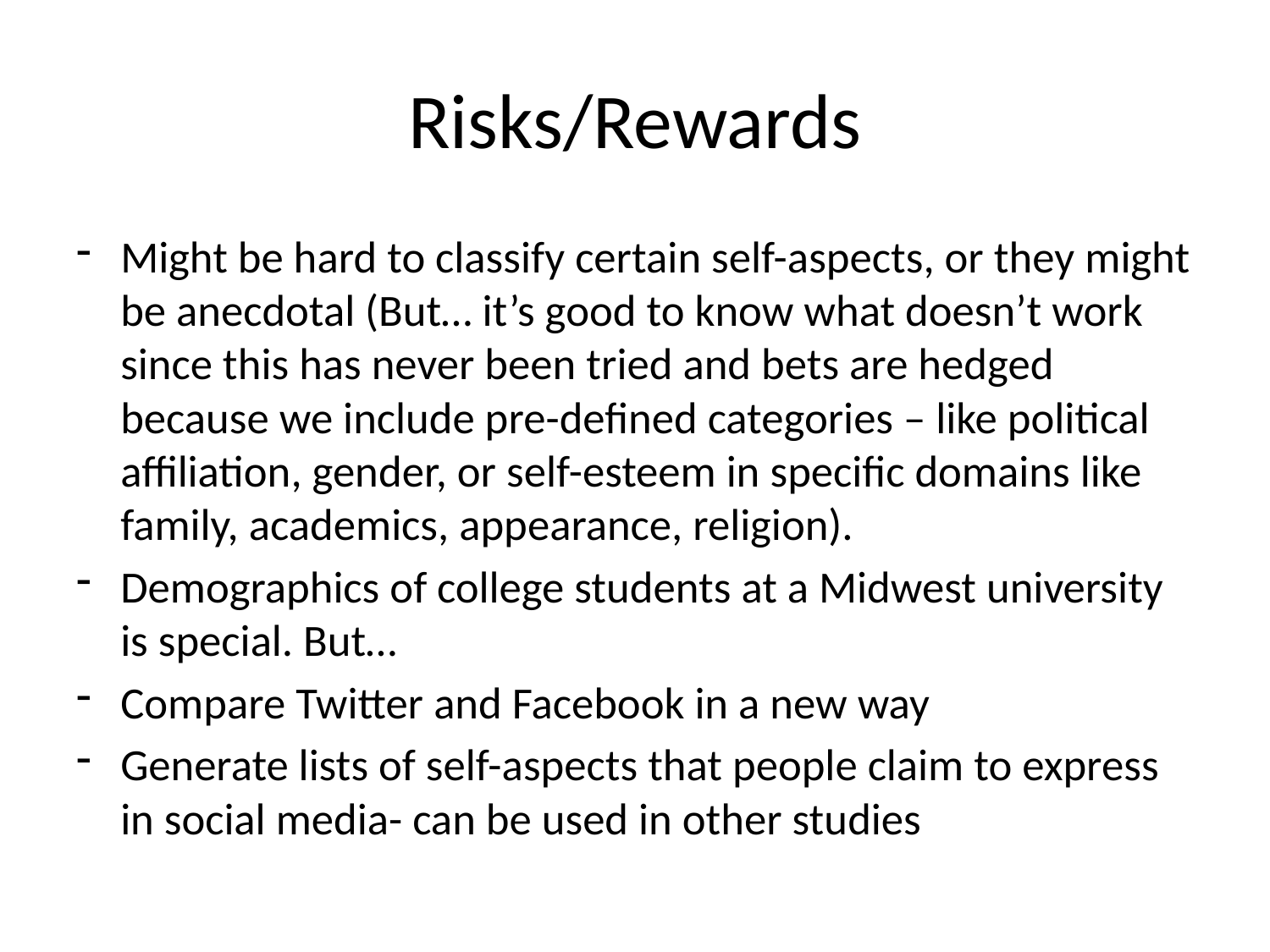

# Risks/Rewards
Might be hard to classify certain self-aspects, or they might be anecdotal (But… it’s good to know what doesn’t work since this has never been tried and bets are hedged because we include pre-defined categories – like political affiliation, gender, or self-esteem in specific domains like family, academics, appearance, religion).
Demographics of college students at a Midwest university is special. But…
Compare Twitter and Facebook in a new way
Generate lists of self-aspects that people claim to express in social media- can be used in other studies